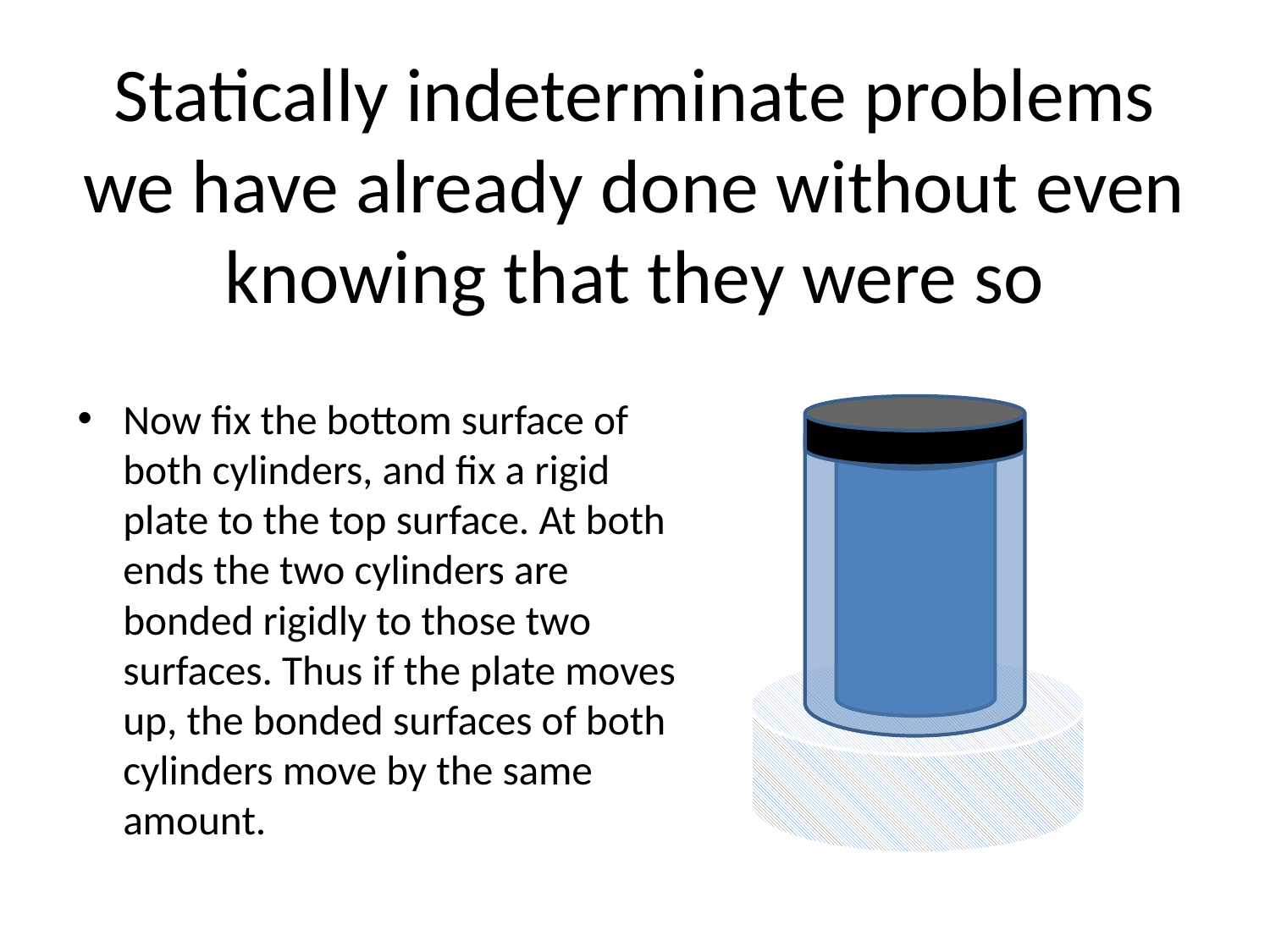

# Statically indeterminate problems we have already done without even knowing that they were so
Now fix the bottom surface of both cylinders, and fix a rigid plate to the top surface. At both ends the two cylinders are bonded rigidly to those two surfaces. Thus if the plate moves up, the bonded surfaces of both cylinders move by the same amount.